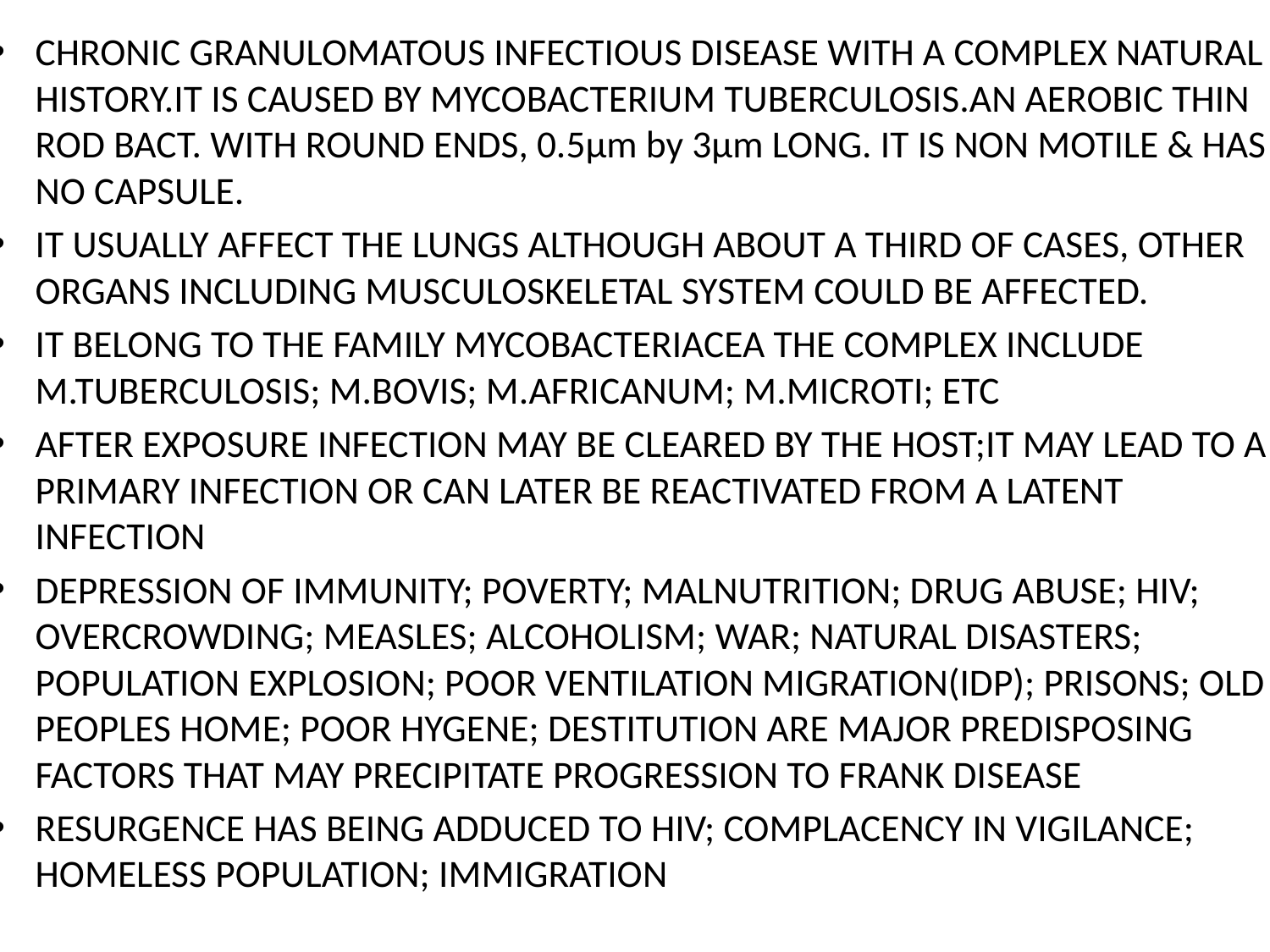

CHRONIC GRANULOMATOUS INFECTIOUS DISEASE WITH A COMPLEX NATURAL HISTORY.IT IS CAUSED BY MYCOBACTERIUM TUBERCULOSIS.AN AEROBIC THIN ROD BACT. WITH ROUND ENDS, 0.5µm by 3µm LONG. IT IS NON MOTILE & HAS NO CAPSULE.
IT USUALLY AFFECT THE LUNGS ALTHOUGH ABOUT A THIRD OF CASES, OTHER ORGANS INCLUDING MUSCULOSKELETAL SYSTEM COULD BE AFFECTED.
IT BELONG TO THE FAMILY MYCOBACTERIACEA THE COMPLEX INCLUDE M.TUBERCULOSIS; M.BOVIS; M.AFRICANUM; M.MICROTI; ETC
AFTER EXPOSURE INFECTION MAY BE CLEARED BY THE HOST;IT MAY LEAD TO A PRIMARY INFECTION OR CAN LATER BE REACTIVATED FROM A LATENT INFECTION
DEPRESSION OF IMMUNITY; POVERTY; MALNUTRITION; DRUG ABUSE; HIV; OVERCROWDING; MEASLES; ALCOHOLISM; WAR; NATURAL DISASTERS; POPULATION EXPLOSION; POOR VENTILATION MIGRATION(IDP); PRISONS; OLD PEOPLES HOME; POOR HYGENE; DESTITUTION ARE MAJOR PREDISPOSING FACTORS THAT MAY PRECIPITATE PROGRESSION TO FRANK DISEASE
RESURGENCE HAS BEING ADDUCED TO HIV; COMPLACENCY IN VIGILANCE; HOMELESS POPULATION; IMMIGRATION